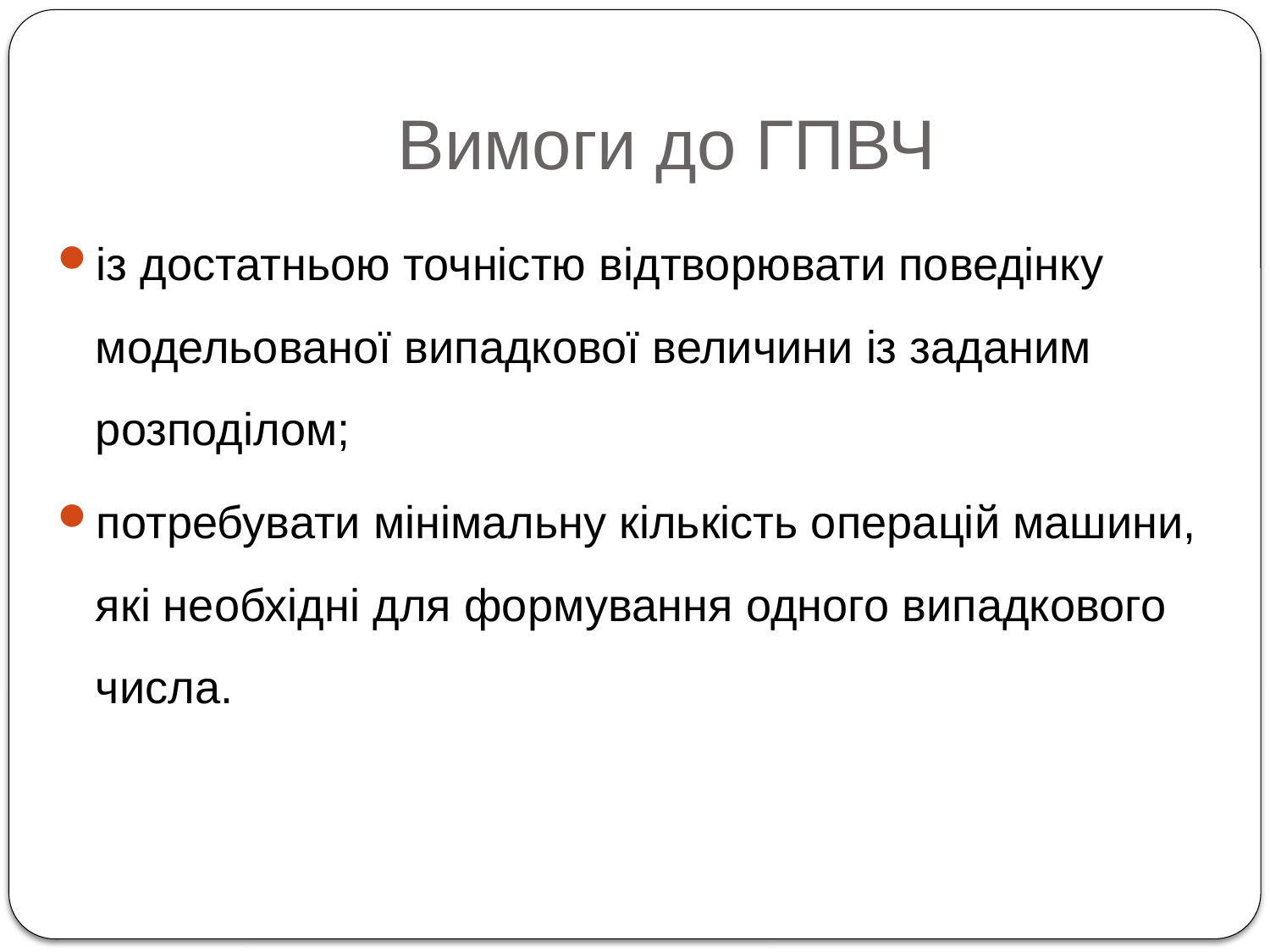

# Вимоги до ГПВЧ
із достатньою точністю відтворювати поведінку модельованої випадкової величини із заданим розподілом;
потребувати мінімальну кількість операцій машини, які необхідні для формування одного випадкового числа.